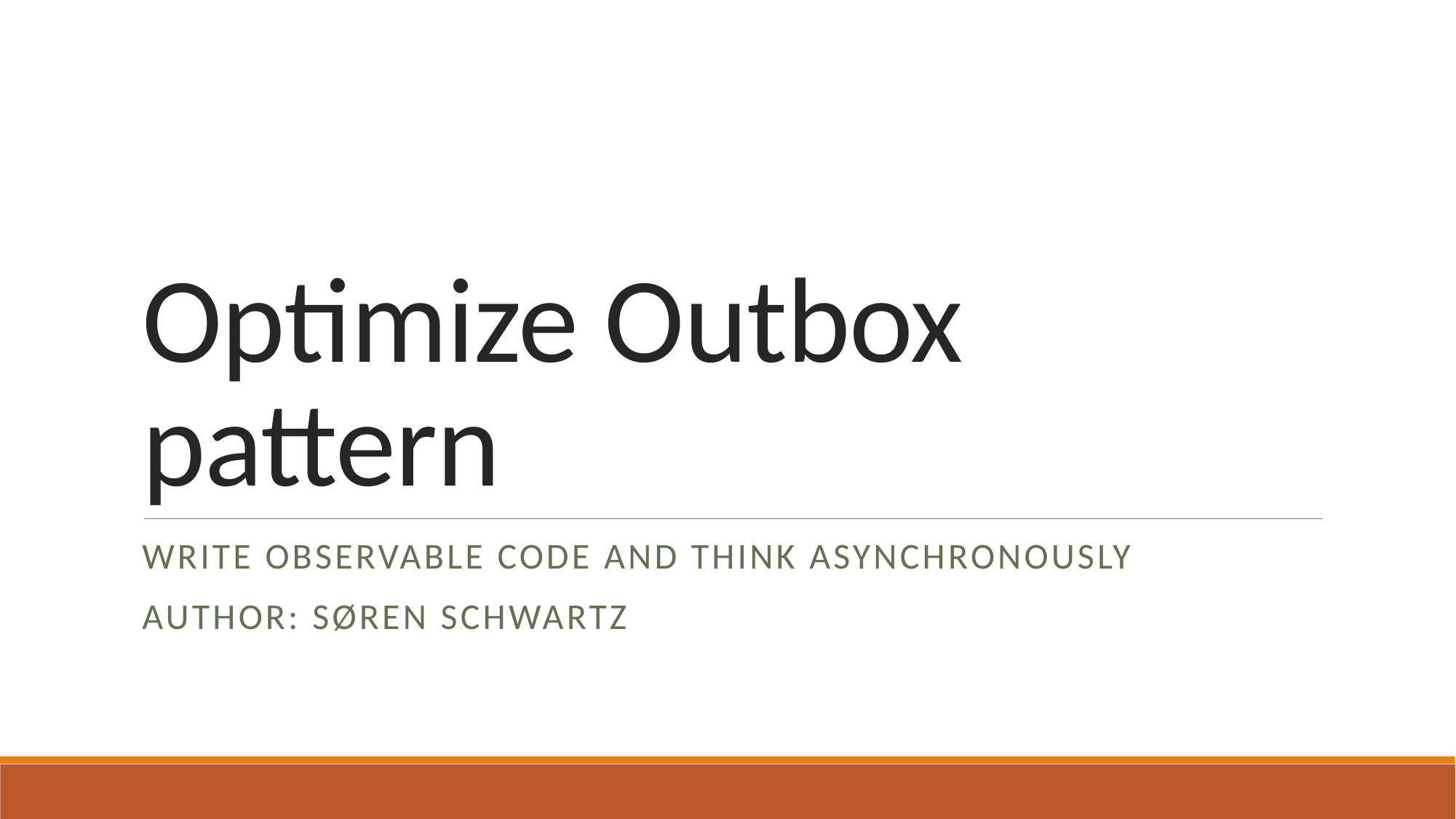

# Optimize Outbox pattern
Write observable code and think asynchronously
Author: Søren Schwartz